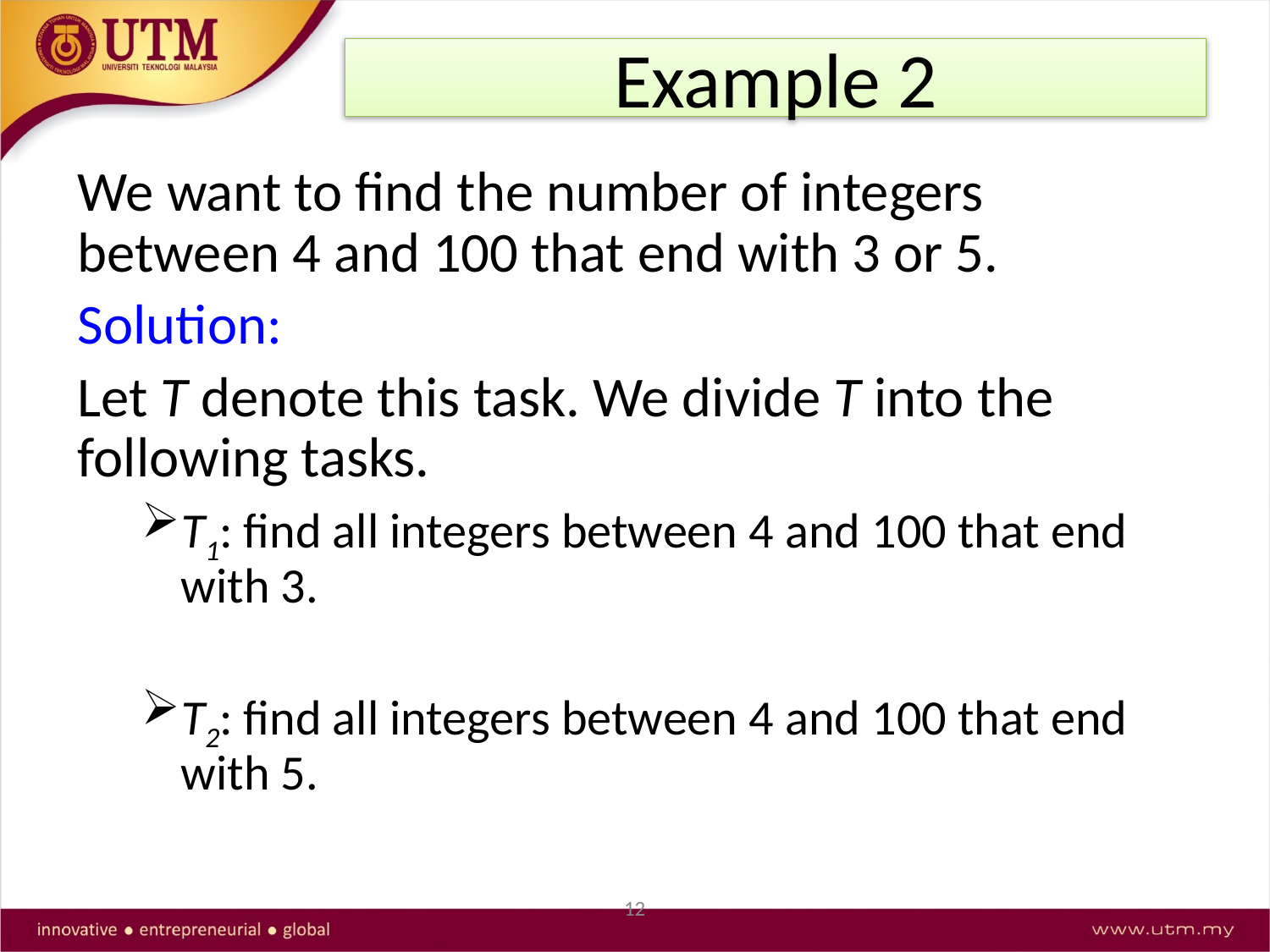

# Example 2
We want to find the number of integers between 4 and 100 that end with 3 or 5.
Solution:
Let T denote this task. We divide T into the following tasks.
T1: find all integers between 4 and 100 that end with 3.

T2: find all integers between 4 and 100 that end with 5.

12